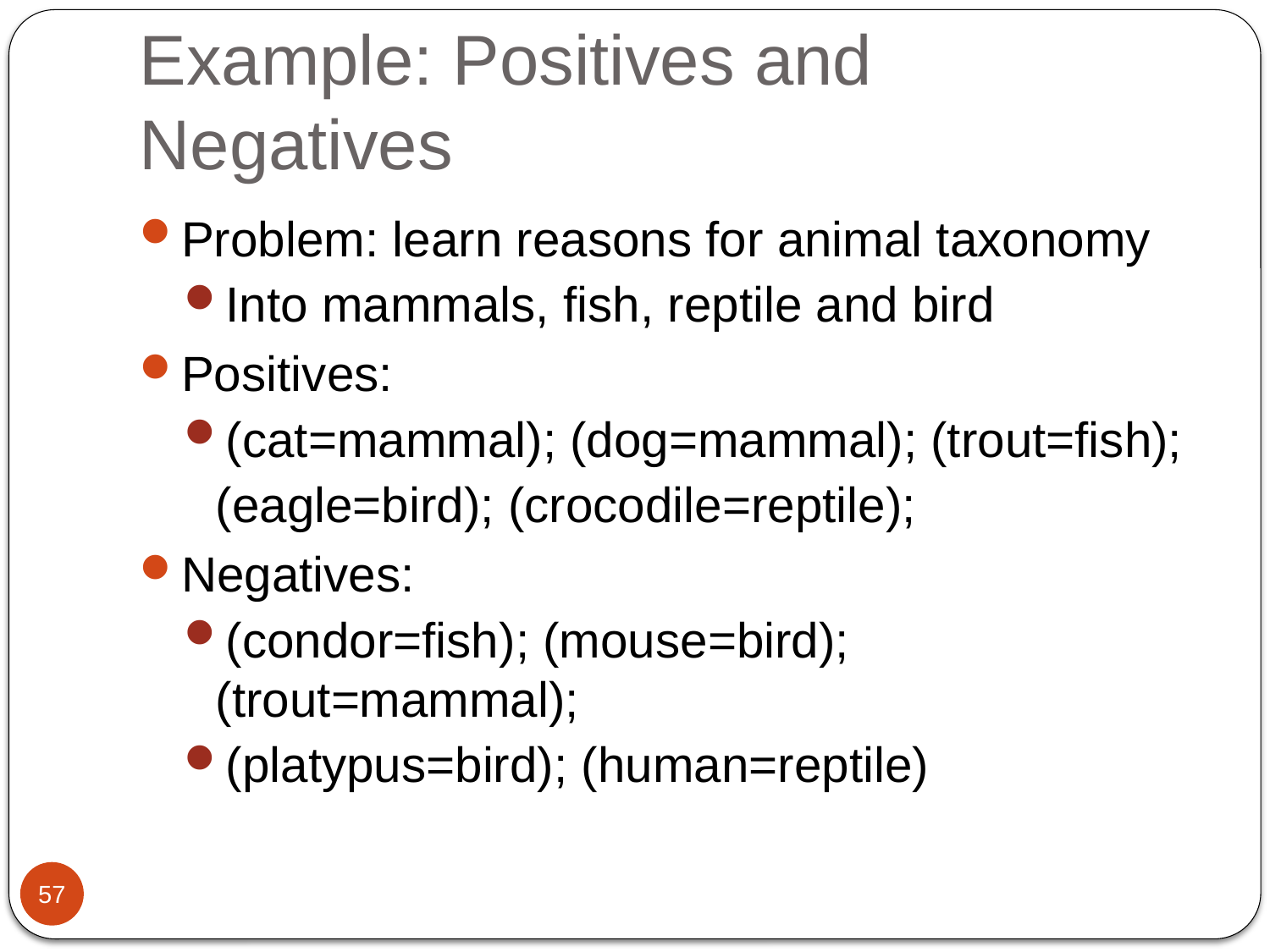

# Example: Positives and Negatives
Problem: learn reasons for animal taxonomy
Into mammals, fish, reptile and bird
Positives:
(cat=mammal); (dog=mammal); (trout=fish);
	(eagle=bird); (crocodile=reptile);
Negatives:
(condor=fish); (mouse=bird); (trout=mammal);
(platypus=bird); (human=reptile)

57